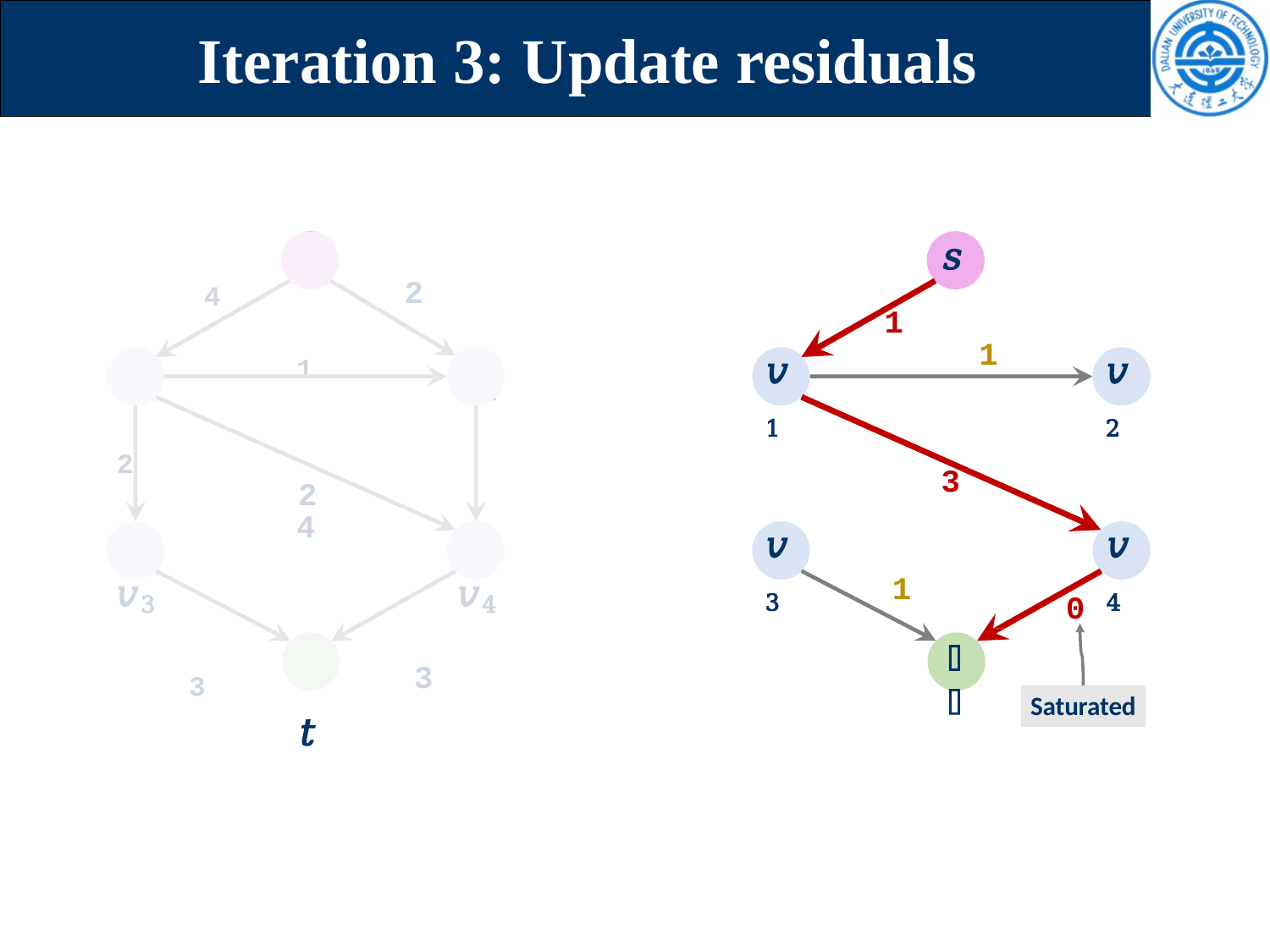

# Iteration 3: Update residuals
𝑠
1

𝑠
4	2
𝑣1	1	𝑣2
2	2
4
𝑣3	𝑣4
3	3
𝑡

1
𝑣1
𝑣2

3
𝑣3
𝑣4

1
0

𝑡
Saturated